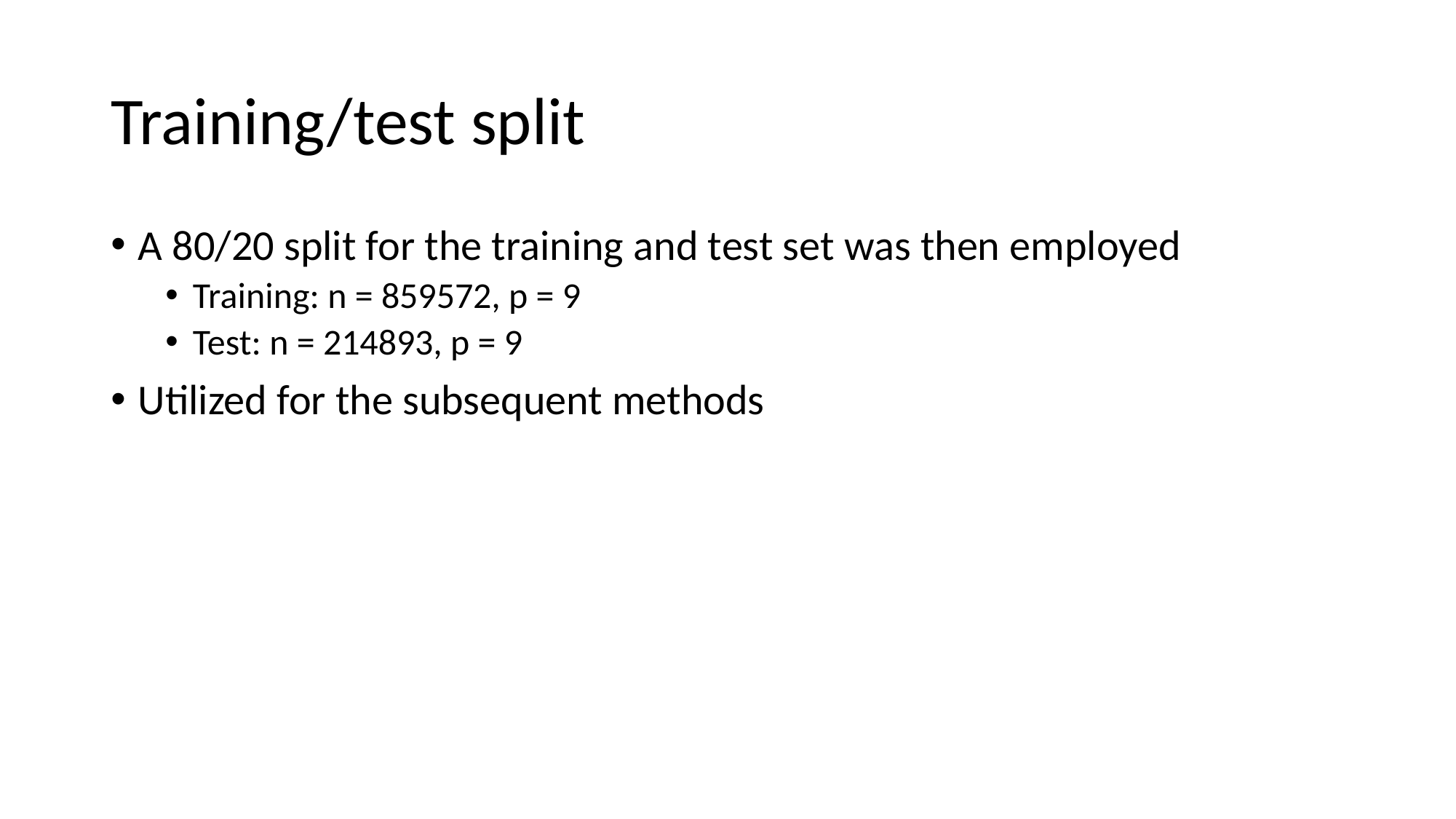

# Training/test split
A 80/20 split for the training and test set was then employed
Training: n = 859572, p = 9
Test: n = 214893, p = 9
Utilized for the subsequent methods